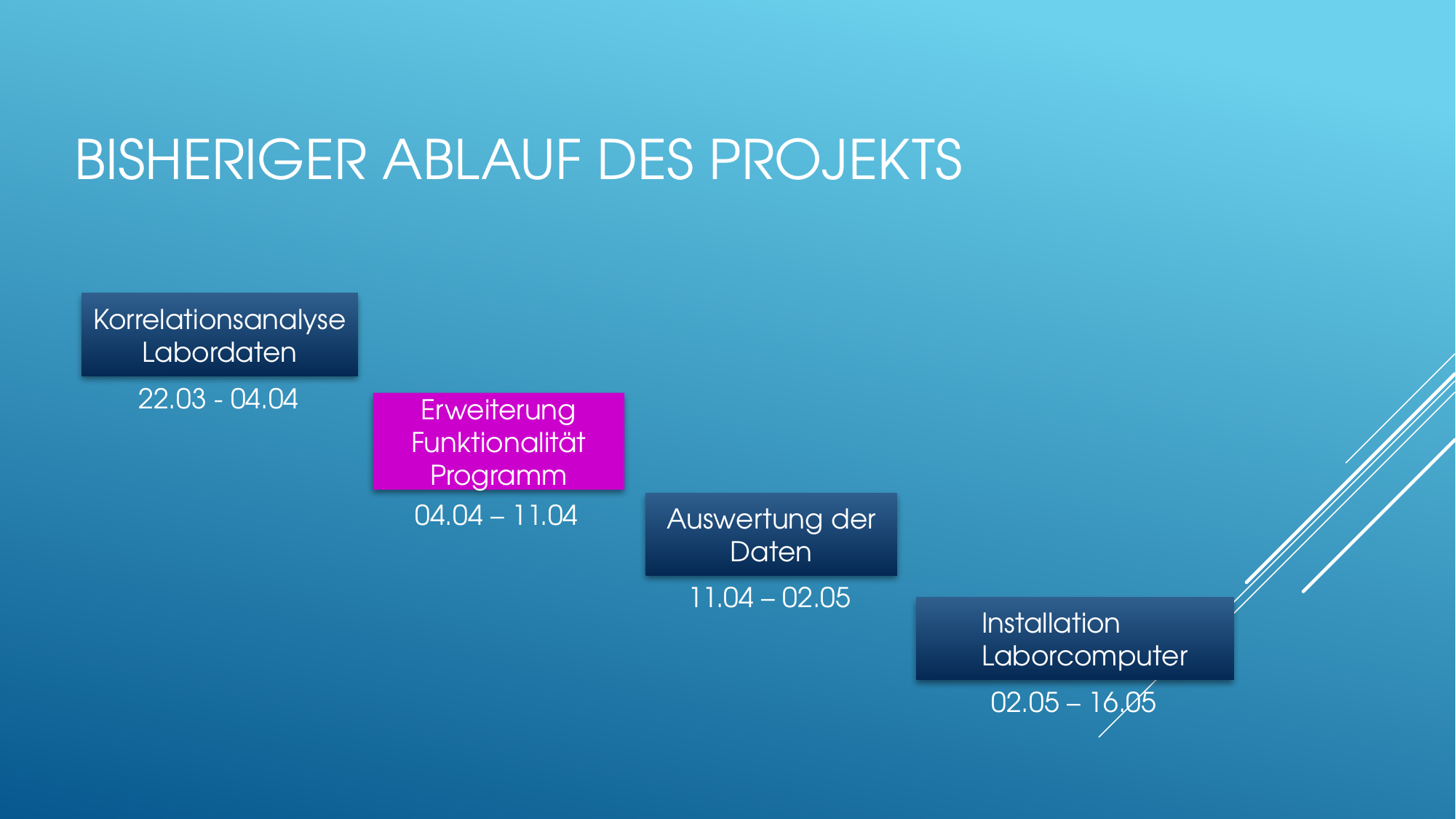

# Bisheriger Ablauf des Projekts
Korrelationsanalyse Labordaten
22.03 - 04.04
Erweiterung Funktionalität Programm
04.04 – 11.04
Auswertung der Daten
11.04 – 02.05
Installation Laborcomputer
02.05 – 16.05